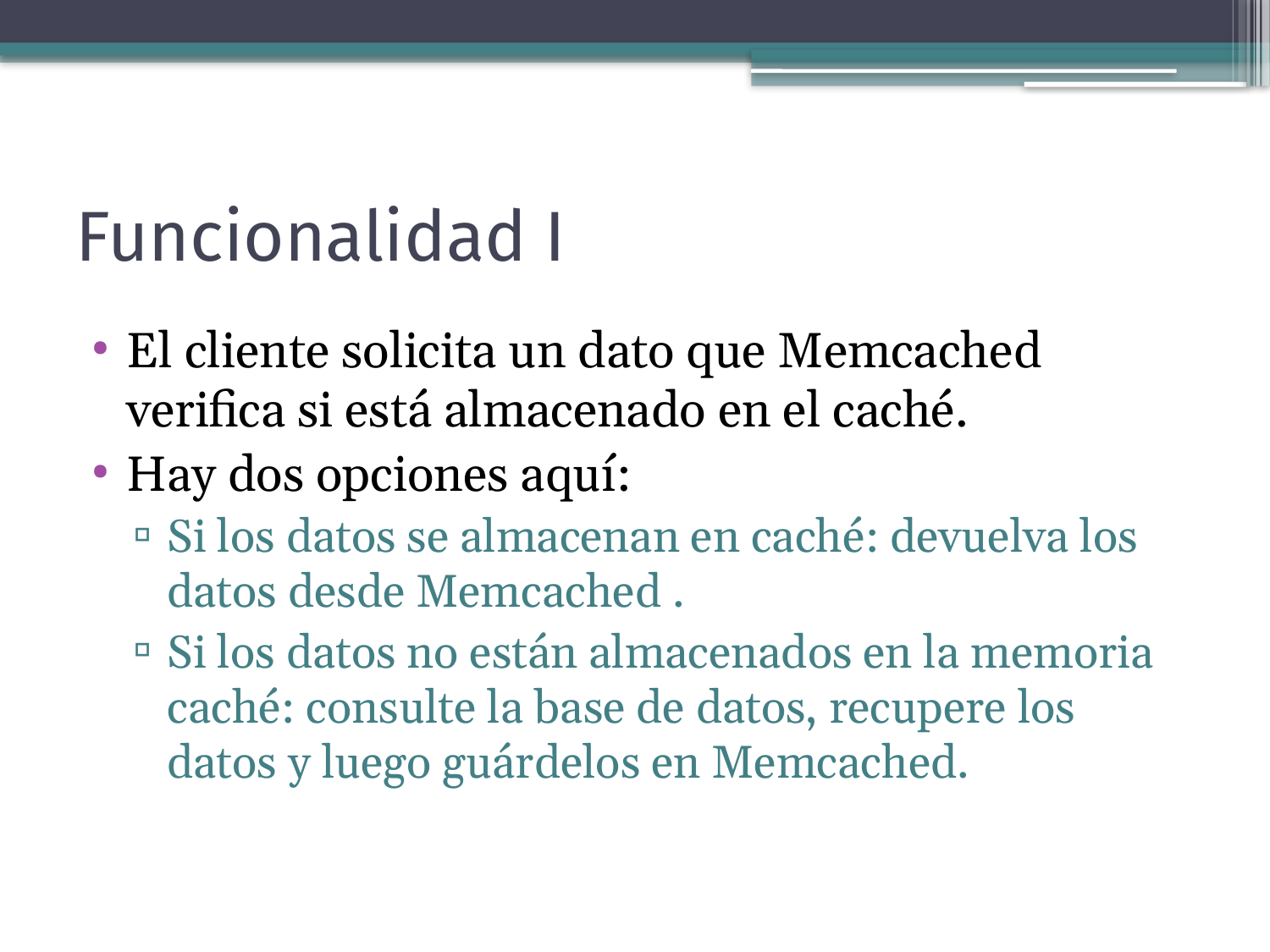

# Funcionalidad I
El cliente solicita un dato que Memcached verifica si está almacenado en el caché.
Hay dos opciones aquí:
Si los datos se almacenan en caché: devuelva los datos desde Memcached .
Si los datos no están almacenados en la memoria caché: consulte la base de datos, recupere los datos y luego guárdelos en Memcached.